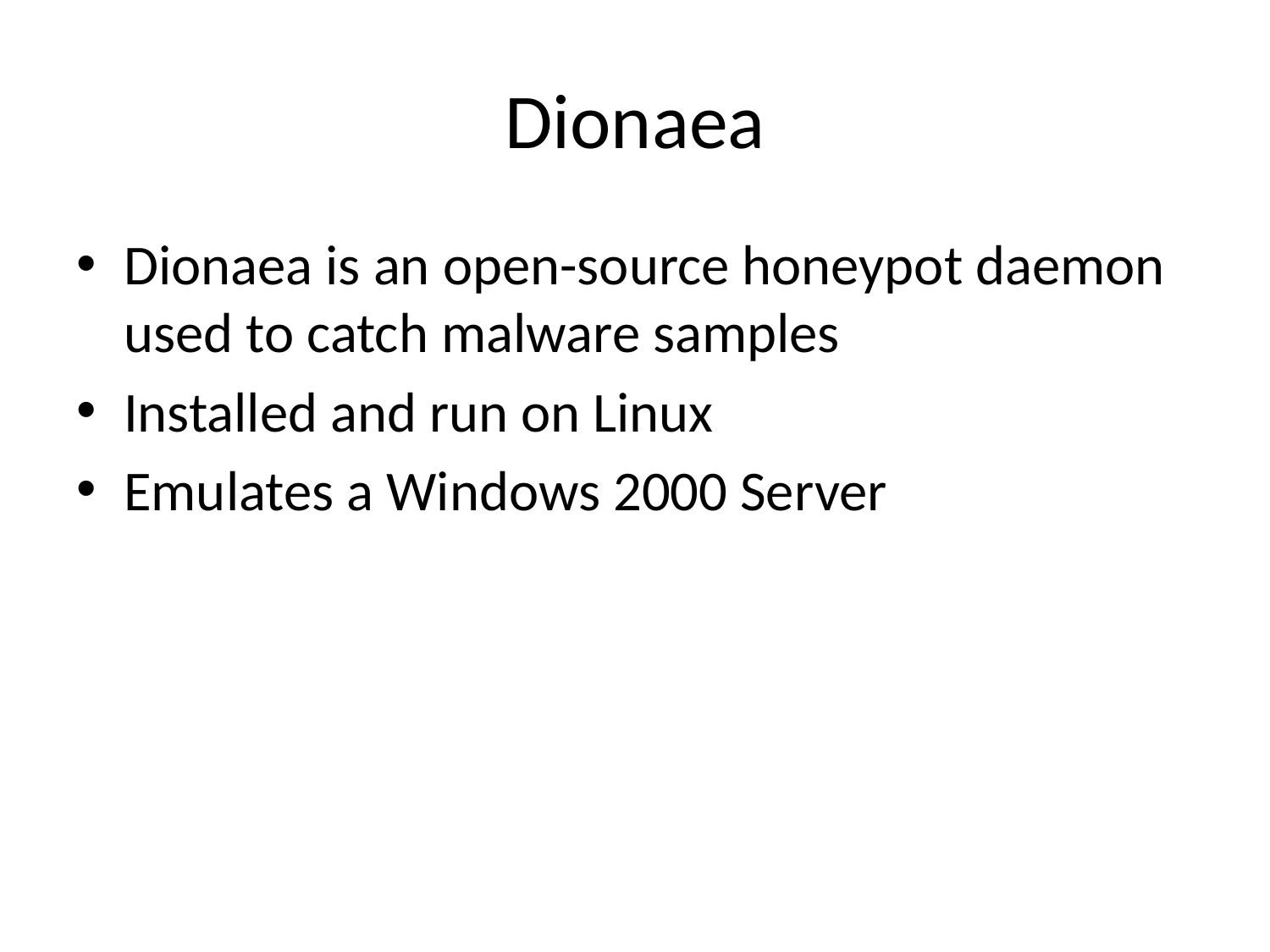

# Dionaea
Dionaea is an open-source honeypot daemon used to catch malware samples
Installed and run on Linux
Emulates a Windows 2000 Server